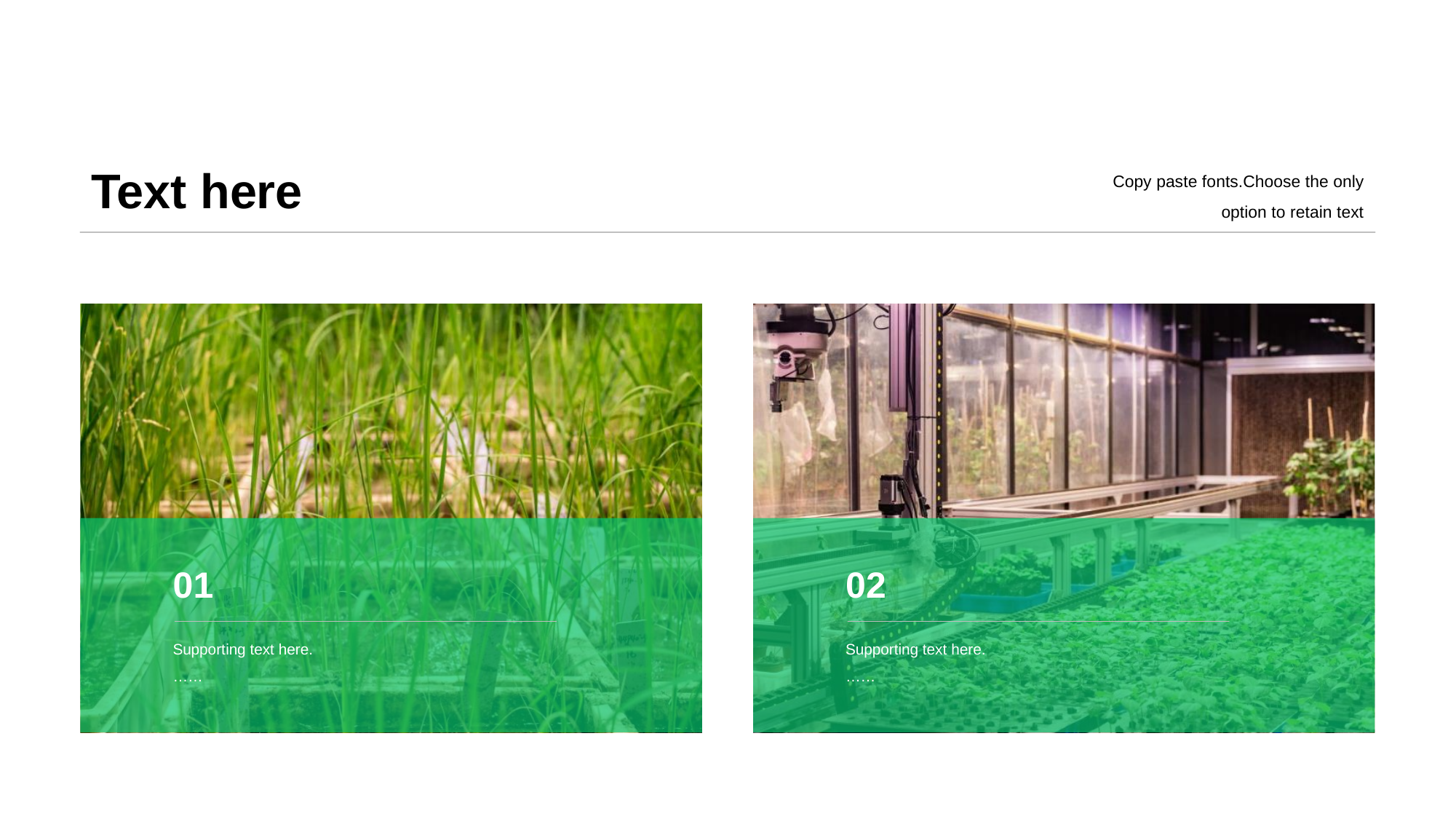

Text here

0 1
Support ing text here.
……
0 2
Supporting text  here.
……
Copy paste fonts.Choose the only option to retain text